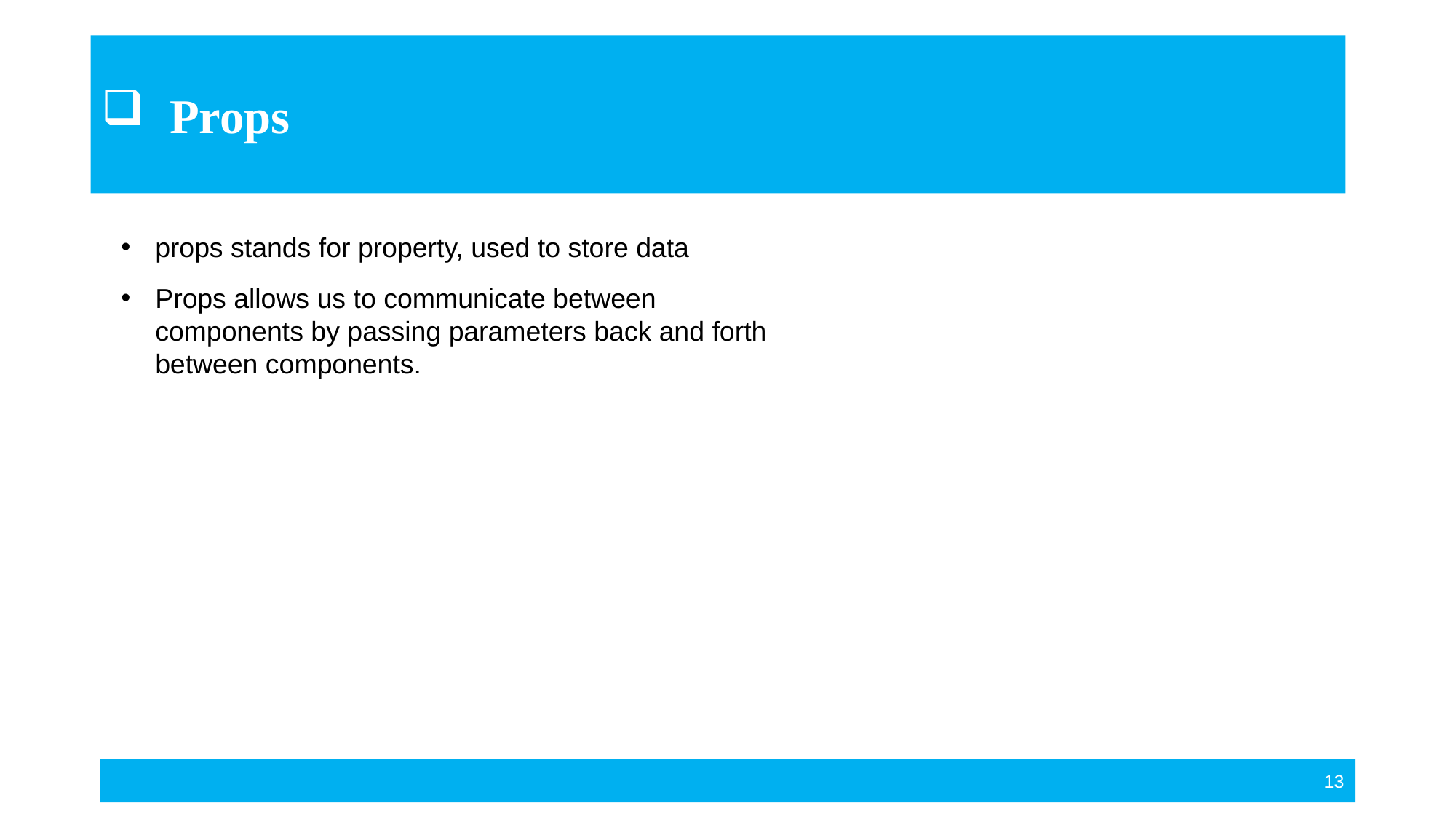

Props
props stands for property, used to store data
Props allows us to communicate between components by passing parameters back and forth between components.
13